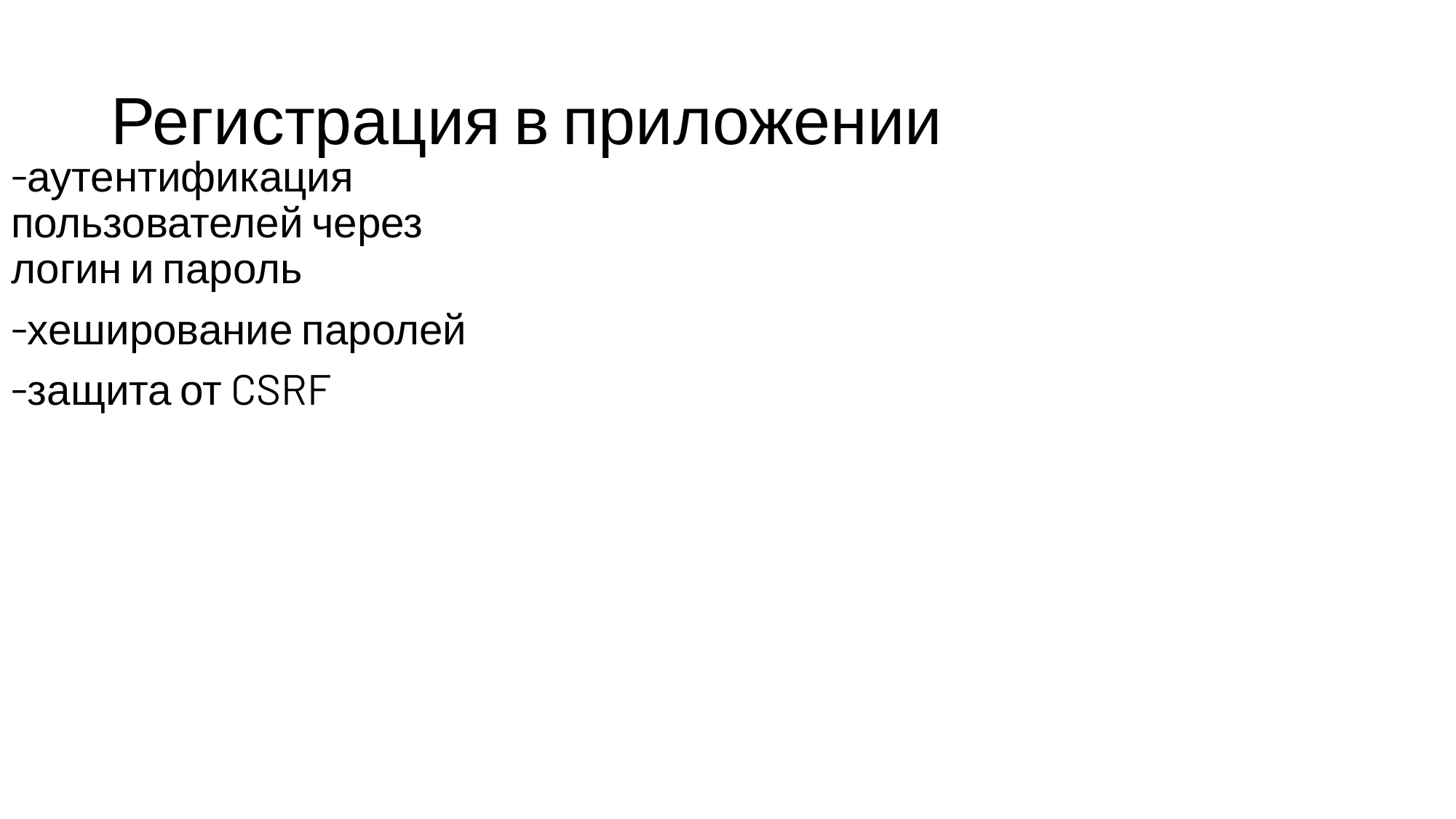

# Регистрация в приложении
-аутентификация пользователей через логин и пароль
-хеширование паролей
-защита от CSRF